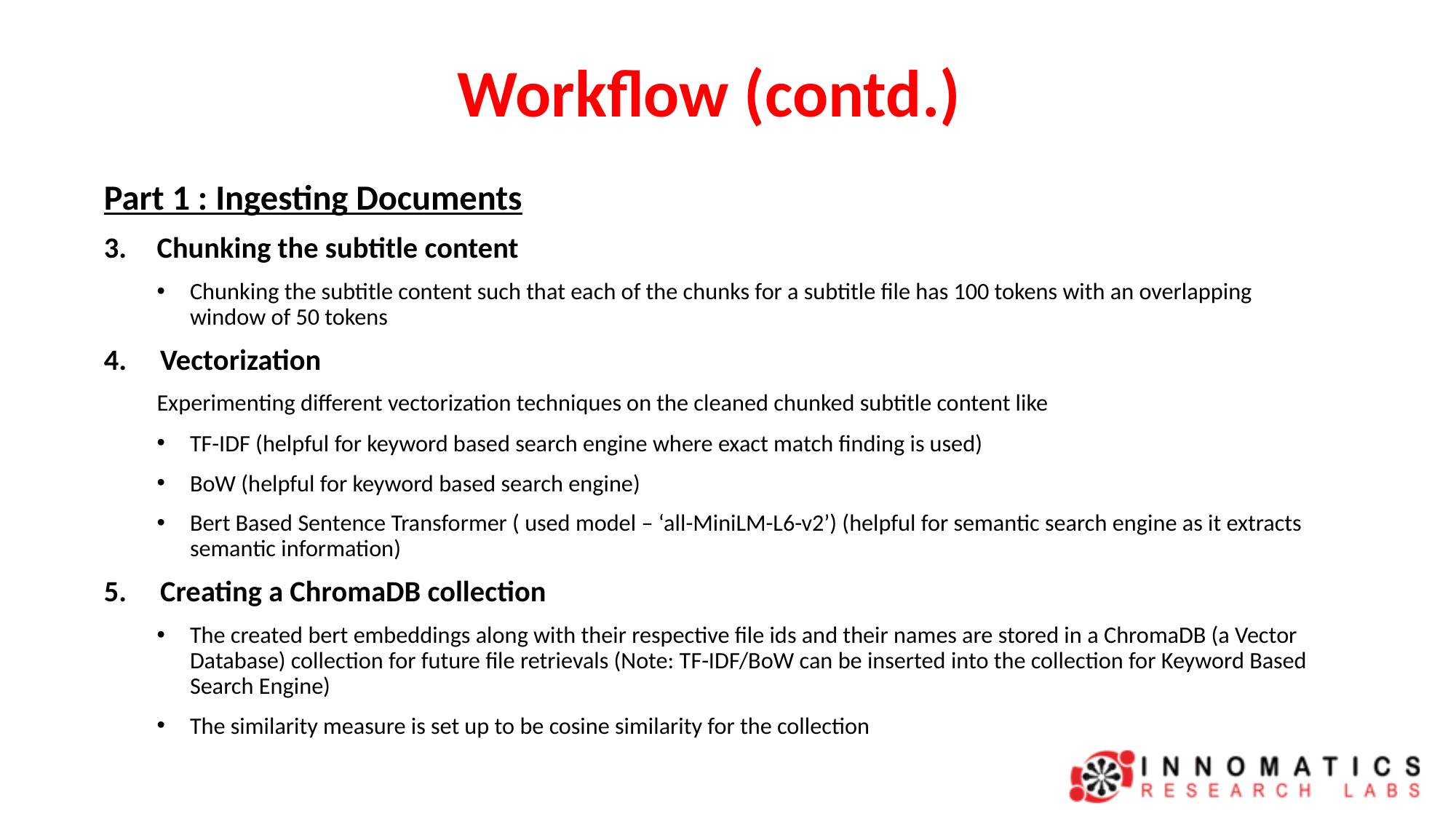

# Workflow (contd.)
Part 1 : Ingesting Documents
Chunking the subtitle content
Chunking the subtitle content such that each of the chunks for a subtitle file has 100 tokens with an overlapping window of 50 tokens
4.     Vectorization
Experimenting different vectorization techniques on the cleaned chunked subtitle content like
TF-IDF (helpful for keyword based search engine where exact match finding is used)
BoW (helpful for keyword based search engine)
Bert Based Sentence Transformer ( used model – ‘all-MiniLM-L6-v2’) (helpful for semantic search engine as it extracts semantic information)
5.     Creating a ChromaDB collection
The created bert embeddings along with their respective file ids and their names are stored in a ChromaDB (a Vector Database) collection for future file retrievals (Note: TF-IDF/BoW can be inserted into the collection for Keyword Based Search Engine)
The similarity measure is set up to be cosine similarity for the collection